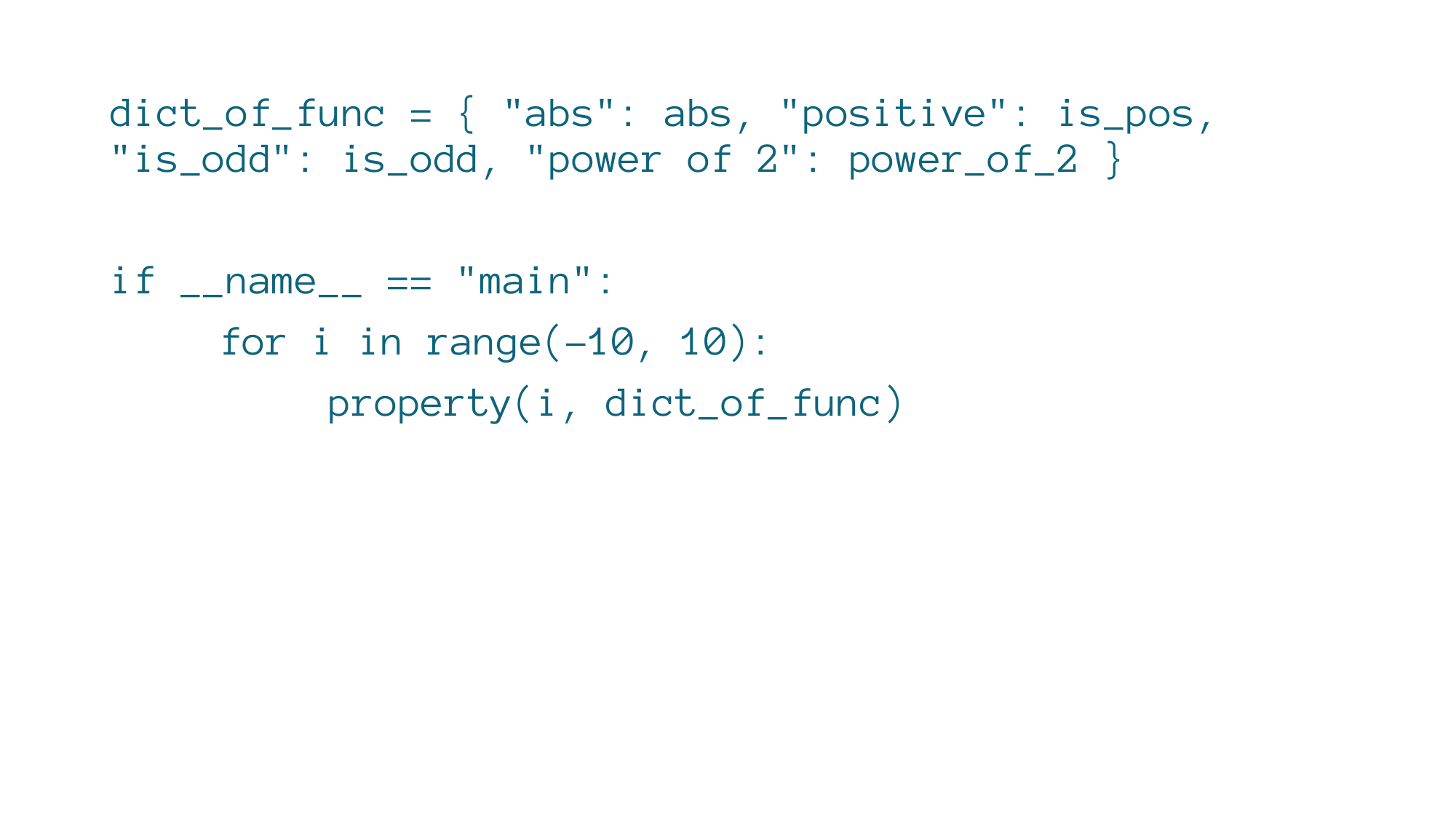

dict_of_func = { "abs": abs, "positive": is_pos, "is_odd": is_odd, "power of 2": power_of_2 }

if __name__ == "main":
	for i in range(-10, 10):
		property(i, dict_of_func)